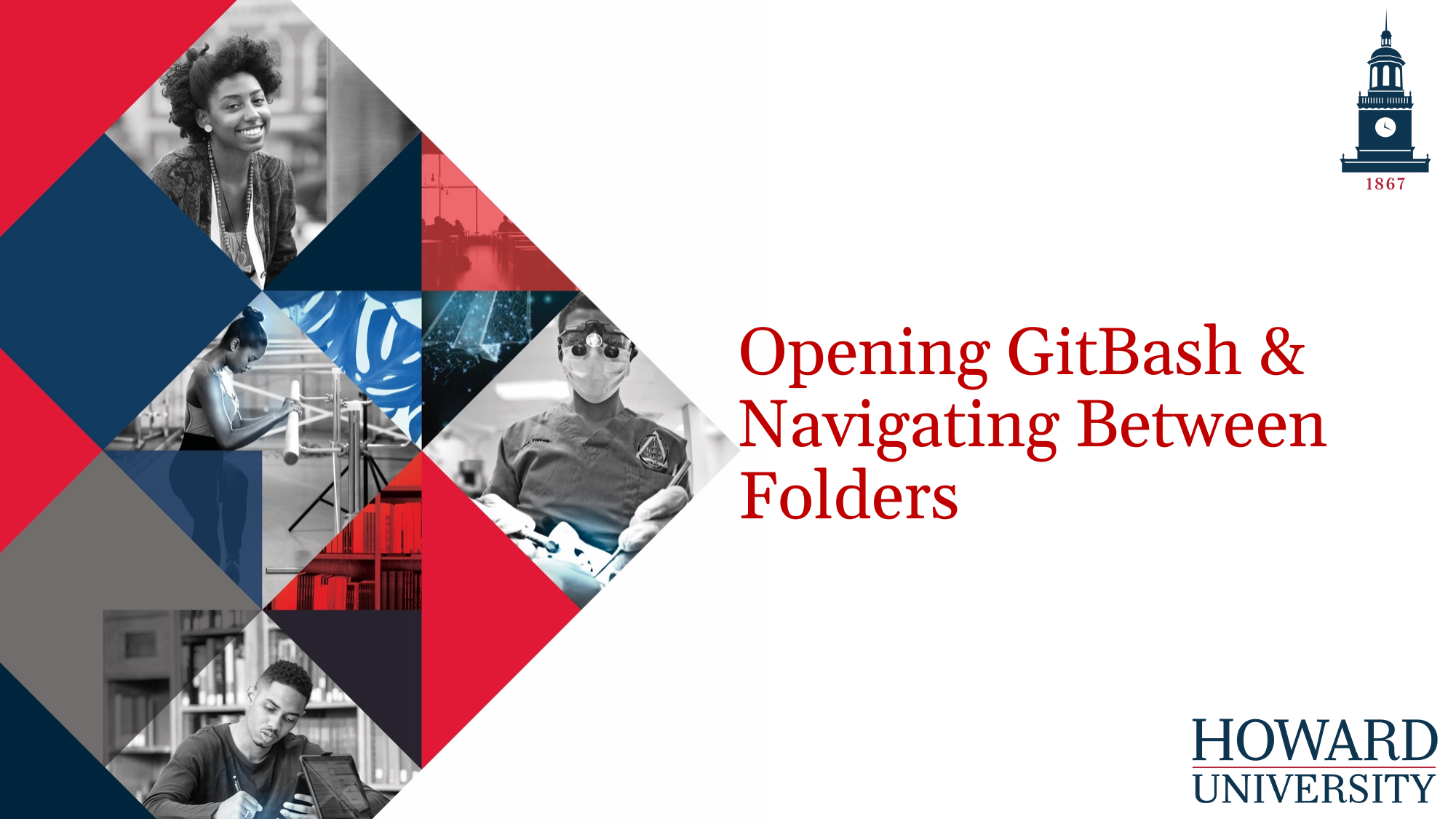

# Opening GitBash & Navigating Between Folders